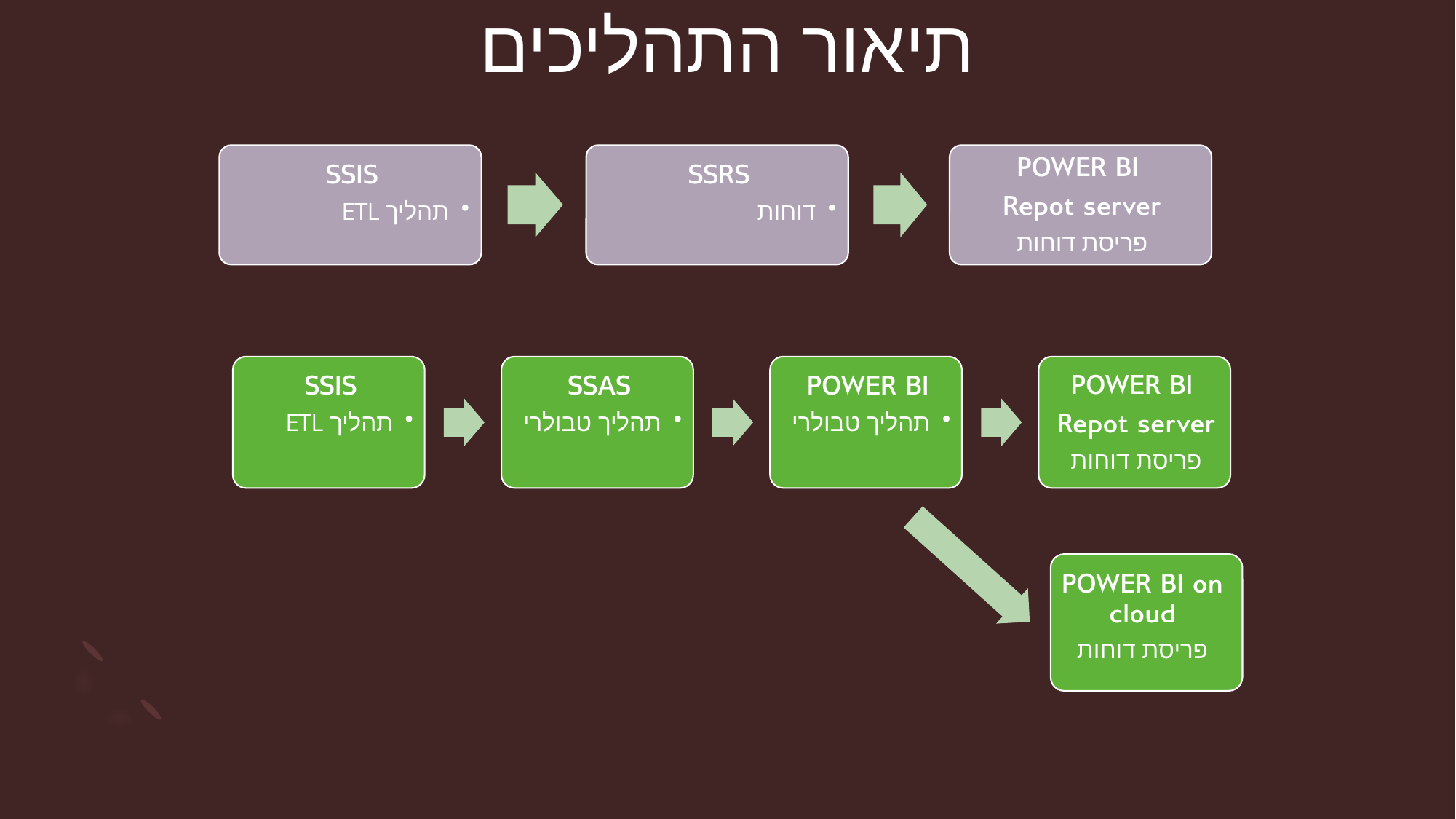

# תיאור התהליכים
SSIS
תהליך ETL

SSRS
דוחות

POWER BI
Repot server
פריסת דוחות
SSIS
תהליך ETL

SSAS
תהליך טבולרי

POWER BI
תהליך טבולרי

POWER BI
Repot server
פריסת דוחות

POWER BI on cloud
פריסת דוחות